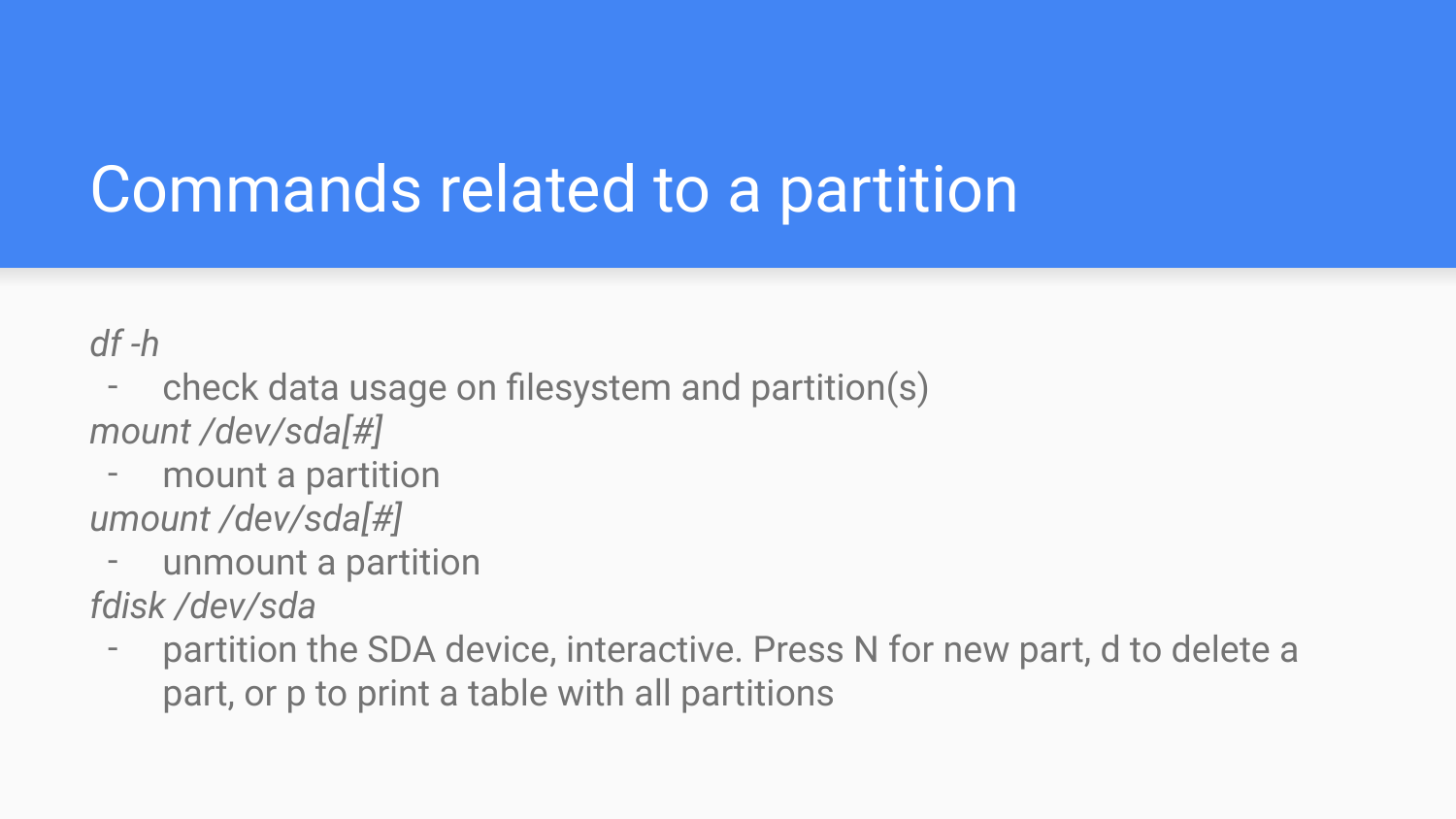

# Commands related to a partition
df -h
check data usage on filesystem and partition(s)
mount /dev/sda[#]
mount a partition
umount /dev/sda[#]
unmount a partition
fdisk /dev/sda
partition the SDA device, interactive. Press N for new part, d to delete a part, or p to print a table with all partitions